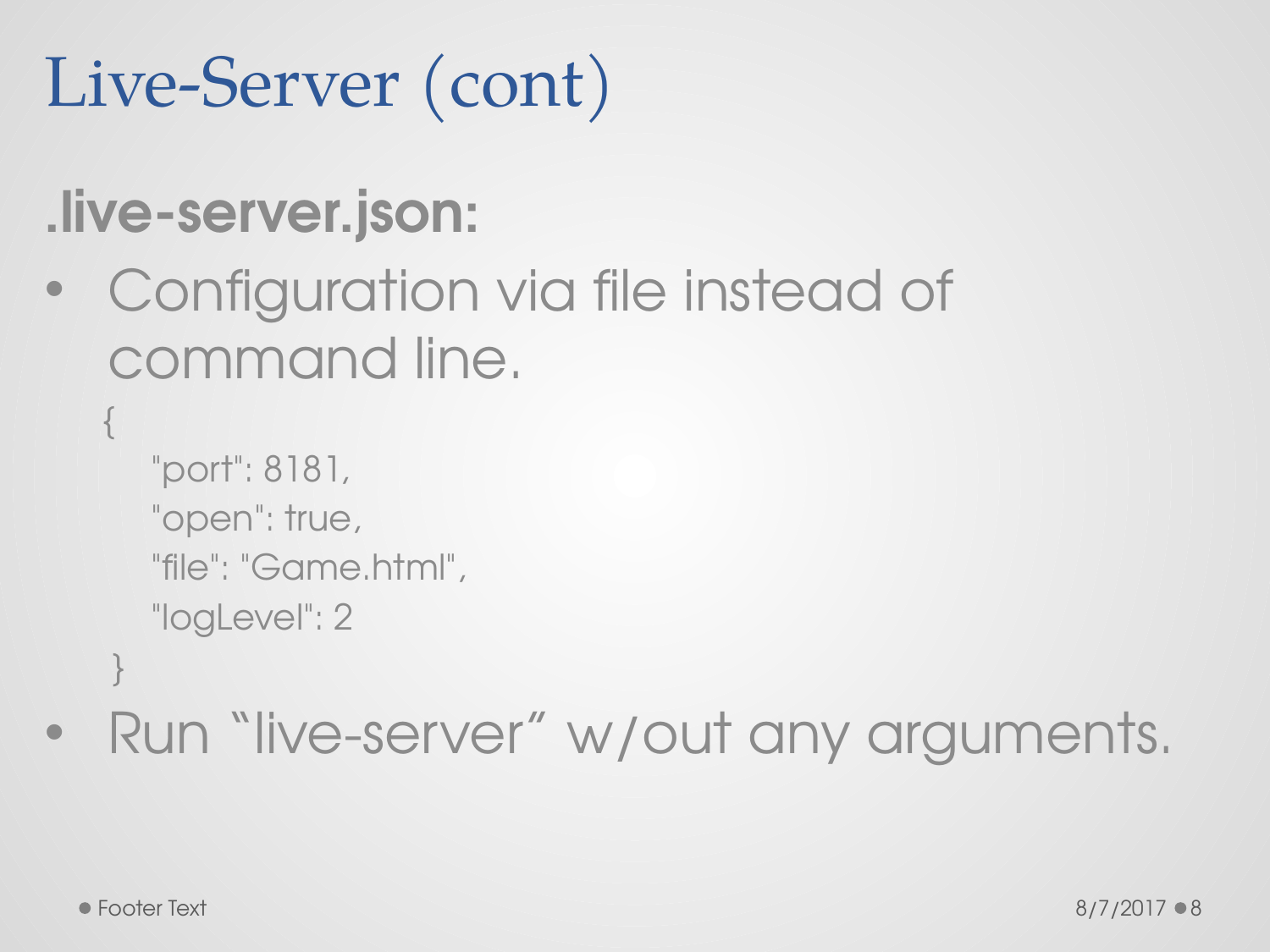

# Live-Server (cont)
.live-server.json:
Configuration via file instead of command line.
      {
           "port": 8181,
           "open": true,
           "file": "Game.html",
           "logLevel": 2
       }
Run “live-server” w/out any arguments.

Footer Text
8/7/2017
8